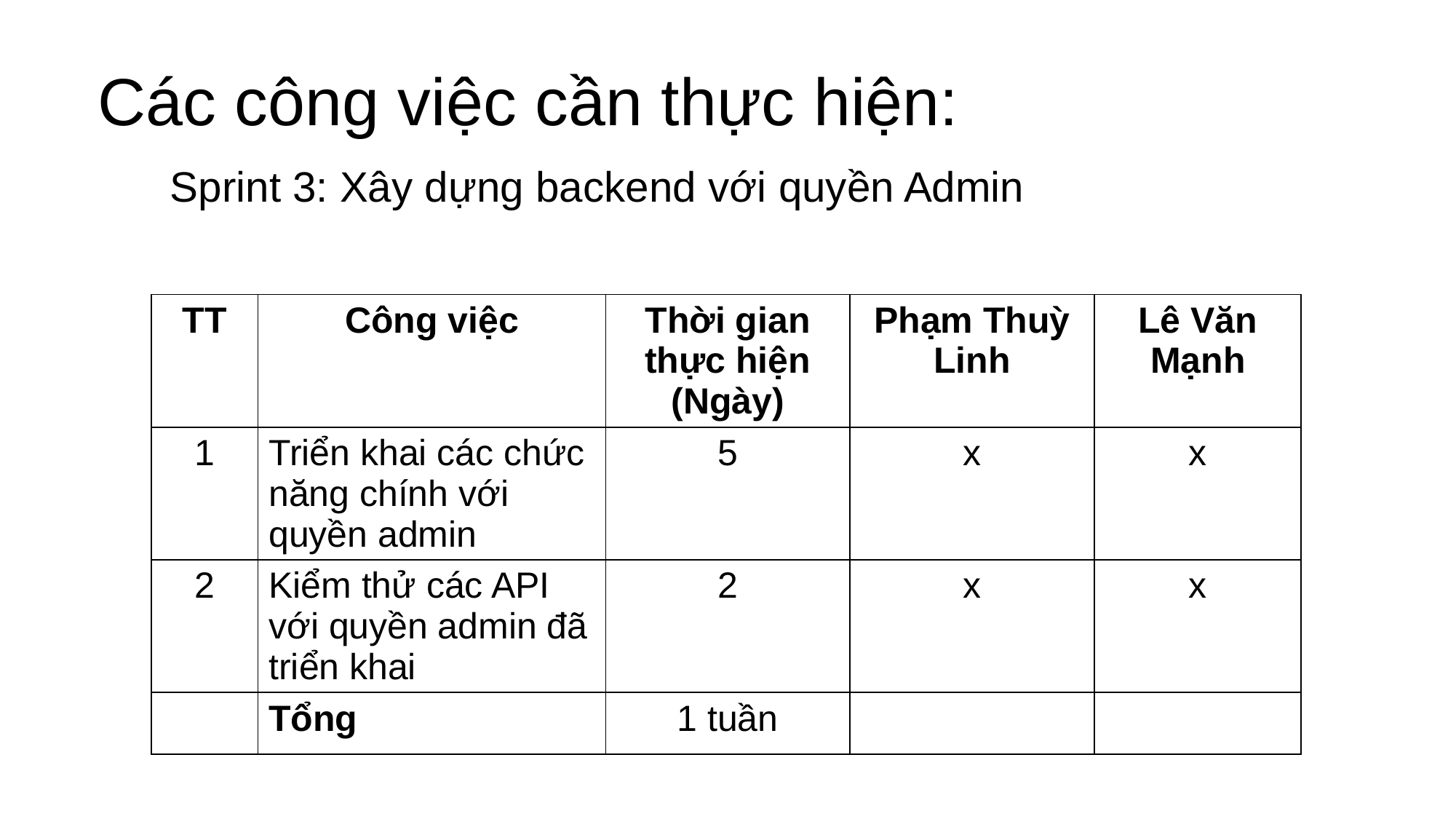

# Các công việc cần thực hiện:
Sprint 3: Xây dựng backend với quyền Admin
| TT | Công việc | Thời gian thực hiện (Ngày) | Phạm Thuỳ Linh | Lê Văn Mạnh |
| --- | --- | --- | --- | --- |
| 1 | Triển khai các chức năng chính với quyền admin | 5 | x | x |
| 2 | Kiểm thử các API với quyền admin đã triển khai | 2 | x | x |
|  | Tổng | 1 tuần |  |  |